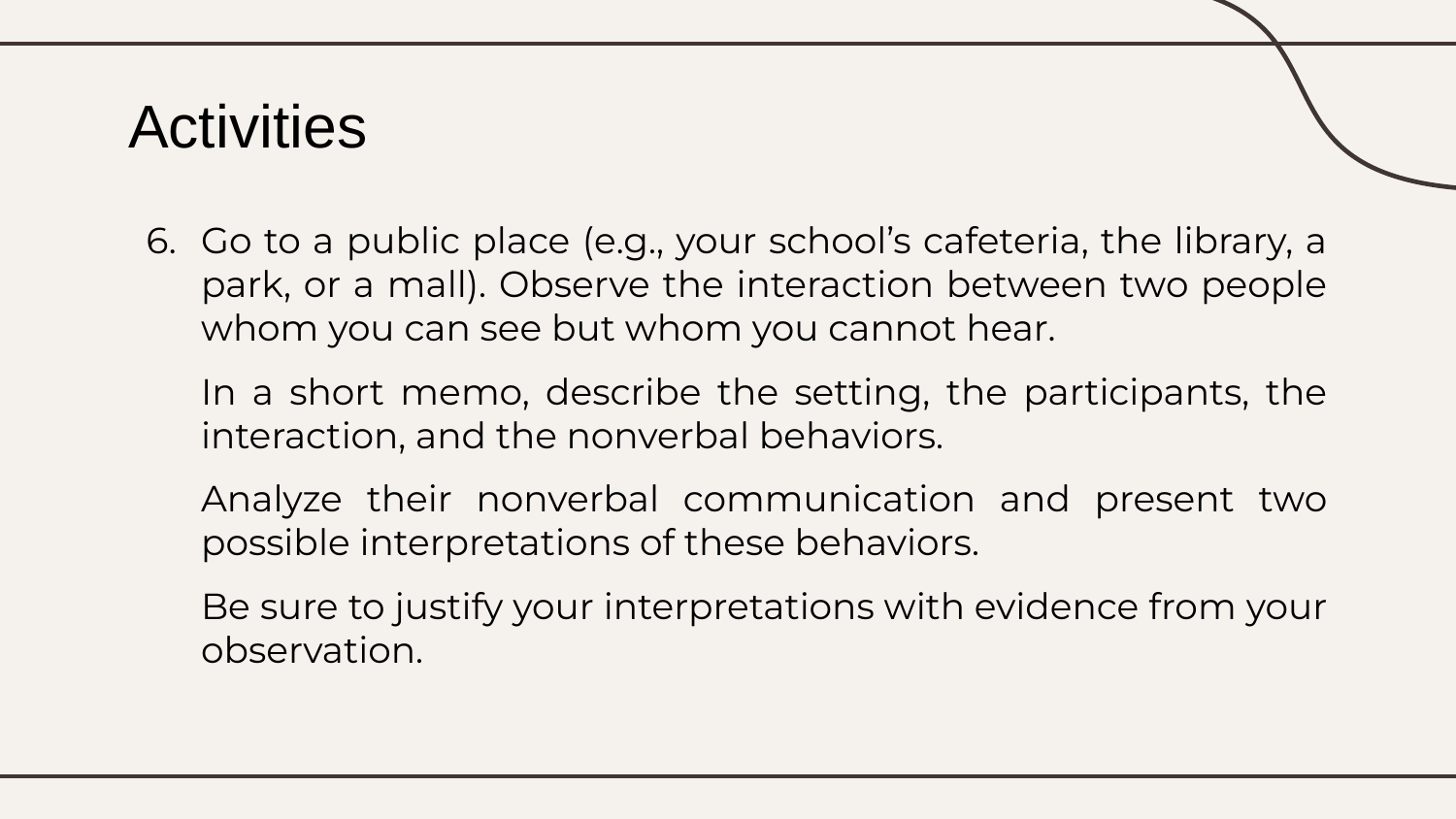

# Activities

Go to a public place (e.g., your school’s cafeteria, the library, a park, or a mall). Observe the interaction between two people whom you can see but whom you cannot hear.
In a short memo, describe the setting, the participants, the interaction, and the nonverbal behaviors.
Analyze their nonverbal communication and present two possible interpretations of these behaviors.
Be sure to justify your interpretations with evidence from your observation.